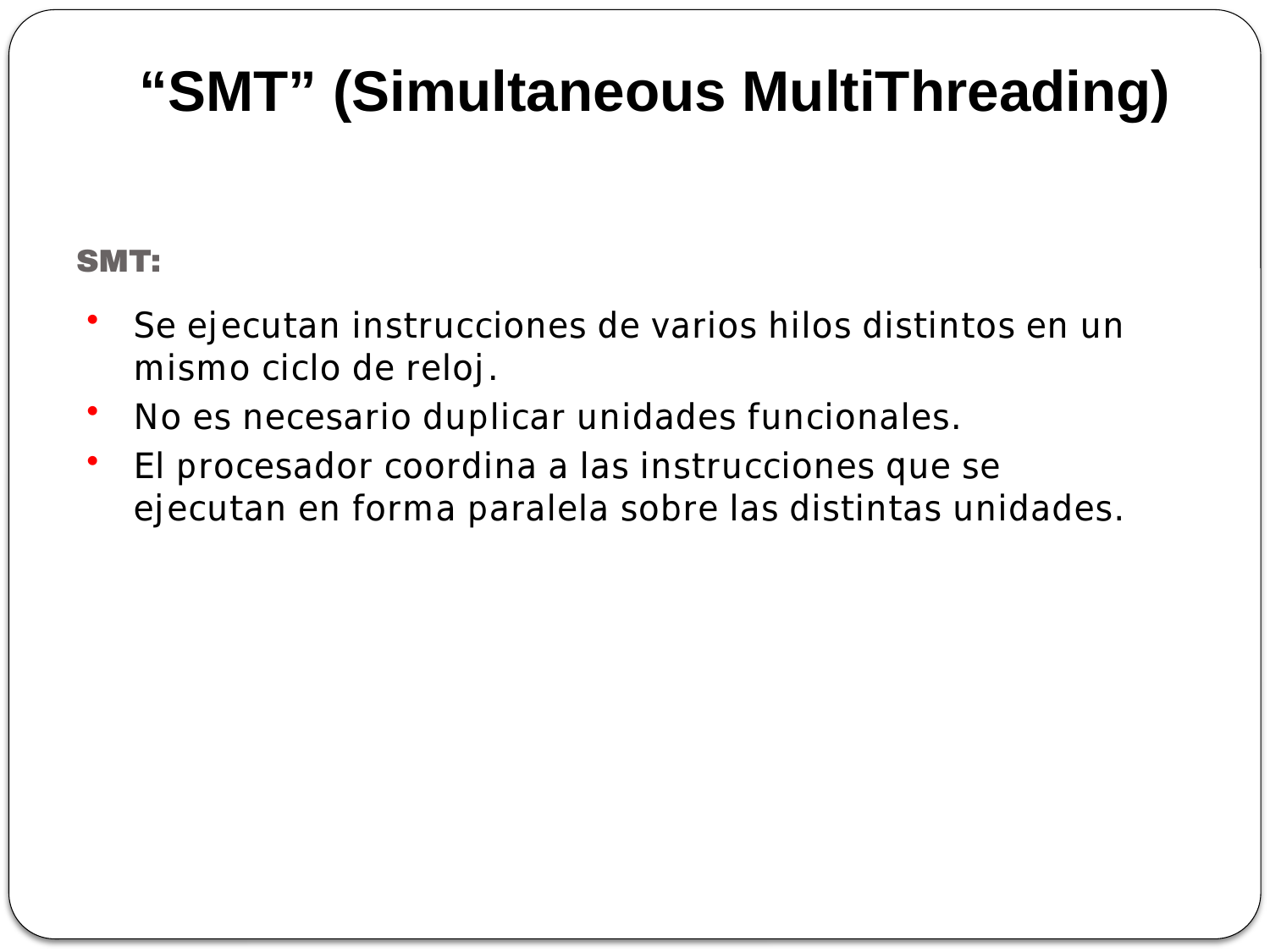

# “SMT” (Simultaneous MultiThreading)
SMT:
Se ejecutan instrucciones de varios hilos distintos en un mismo ciclo de reloj.
No es necesario duplicar unidades funcionales.
El procesador coordina a las instrucciones que se ejecutan en forma paralela sobre las distintas unidades.